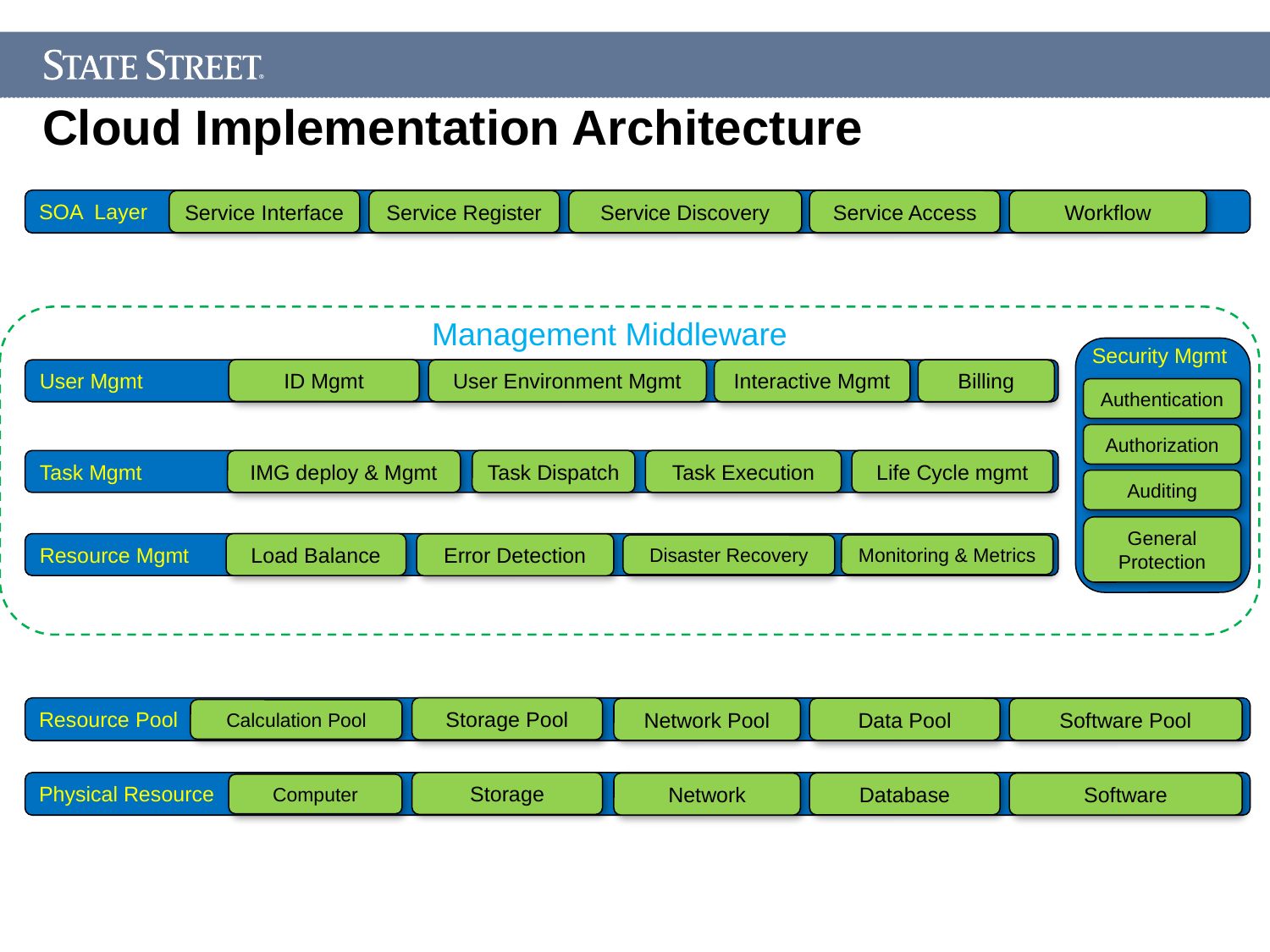

# Cloud Implementation Architecture

Service Access
Service Interface
Service Register
Service Discovery
Workflow
SOA  Layer

Management Middleware
Security Mgmt

ID Mgmt
User Mgmt
User Environment Mgmt
Interactive Mgmt
Billing
Authentication
Authorization
Task Mgmt
IMG deploy & Mgmt
Task Dispatch
Task Execution
Life Cycle mgmt
Auditing
General Protection
Resource Mgmt
Load Balance
Error Detection
Disaster Recovery
Monitoring & Metrics
Storage Pool

Data Pool
Network Pool
Software Pool
Calculation Pool
Resource Pool
Storage

Database
Network
Software
Computer
Physical Resource